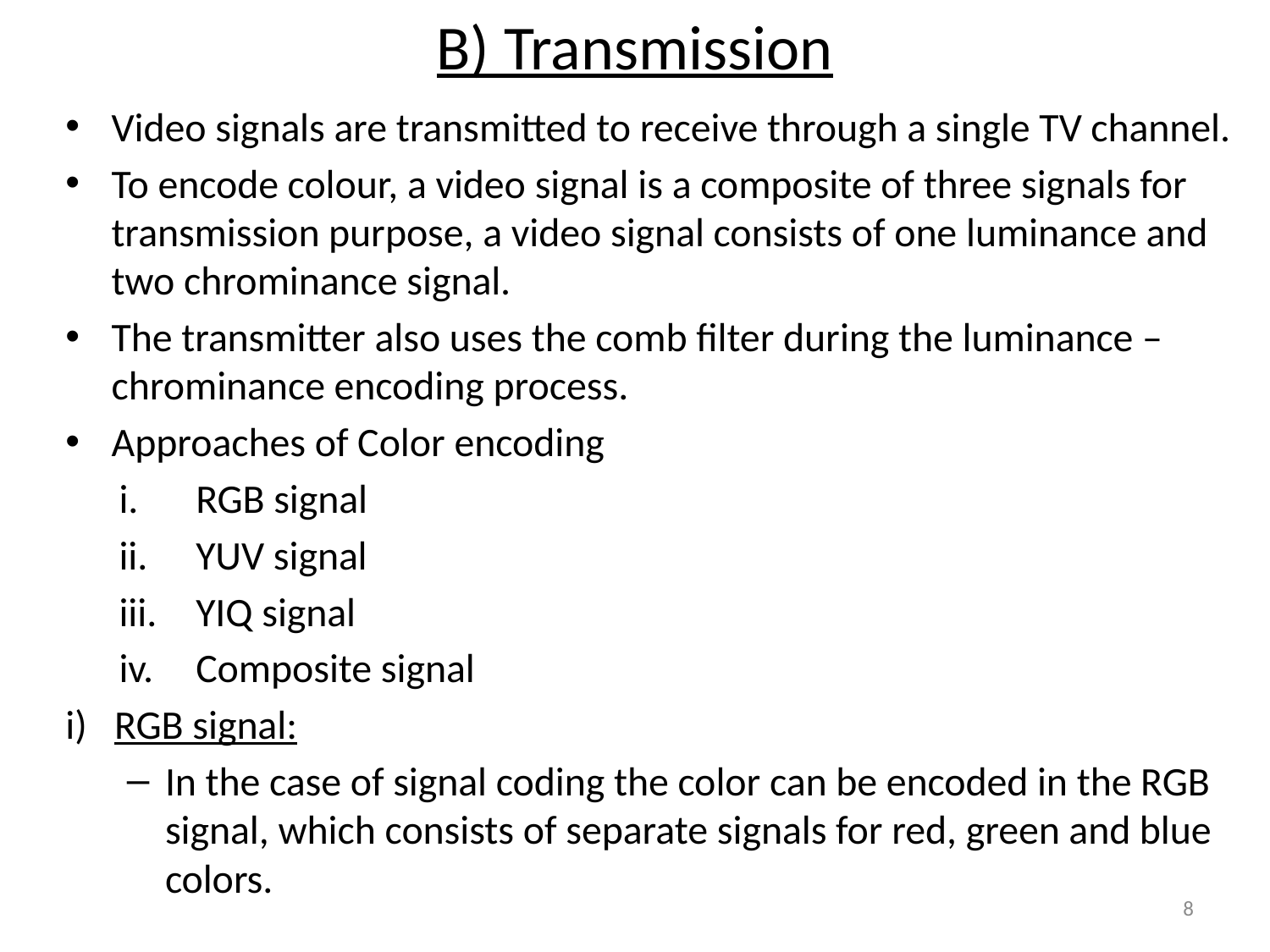

# B) Transmission
Video signals are transmitted to receive through a single TV channel.
To encode colour, a video signal is a composite of three signals for transmission purpose, a video signal consists of one luminance and two chrominance signal.
The transmitter also uses the comb filter during the luminance –chrominance encoding process.
Approaches of Color encoding
RGB signal
YUV signal
YIQ signal
Composite signal
i)   RGB signal:
In the case of signal coding the color can be encoded in the RGB signal, which consists of separate signals for red, green and blue colors.

8